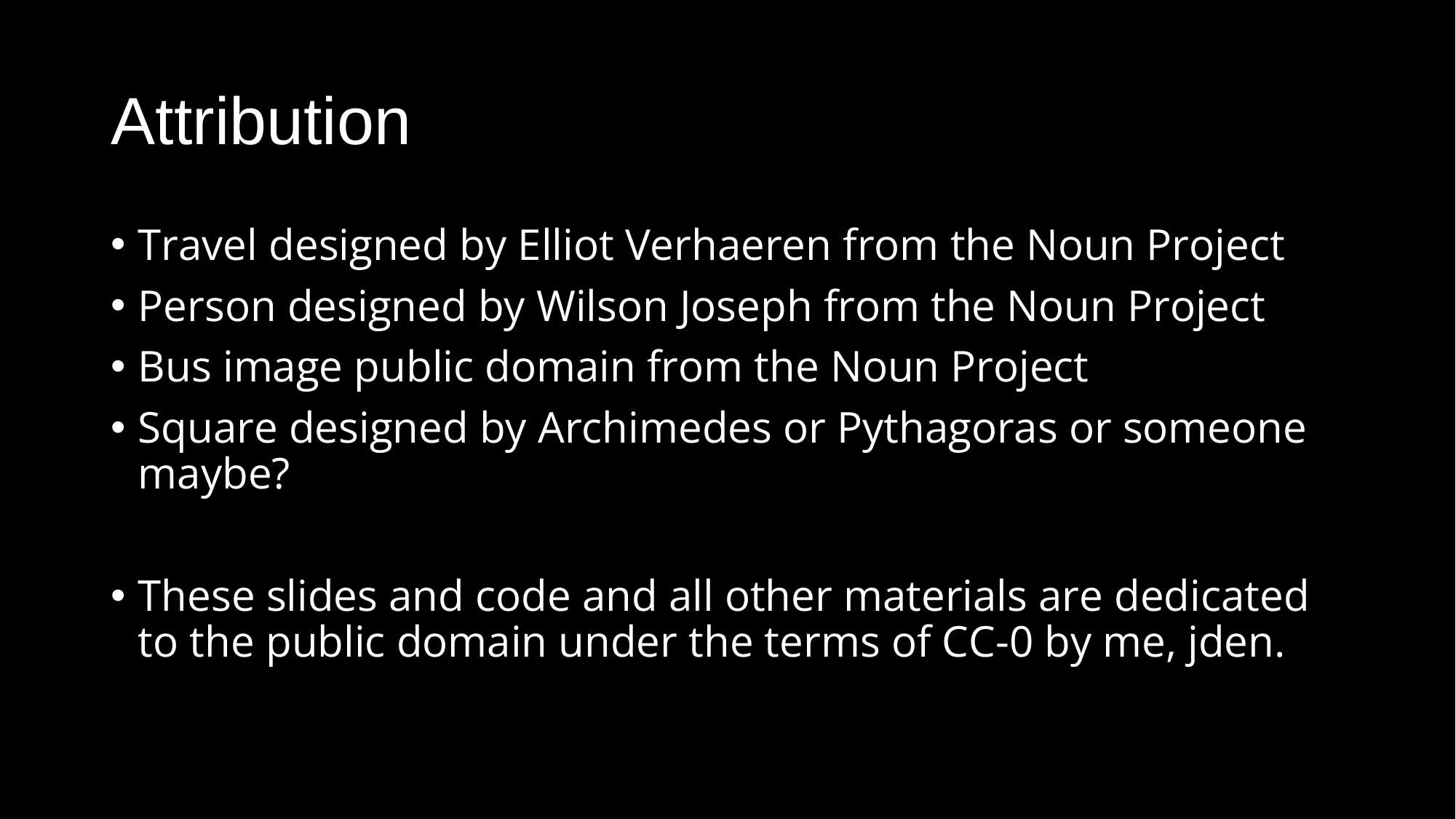

# Attribution
Travel designed by Elliot Verhaeren from the Noun Project
Person designed by Wilson Joseph from the Noun Project
Bus image public domain from the Noun Project
Square designed by Archimedes or Pythagoras or someone maybe?

These slides and code and all other materials are dedicated to the public domain under the terms of CC-0 by me, jden.